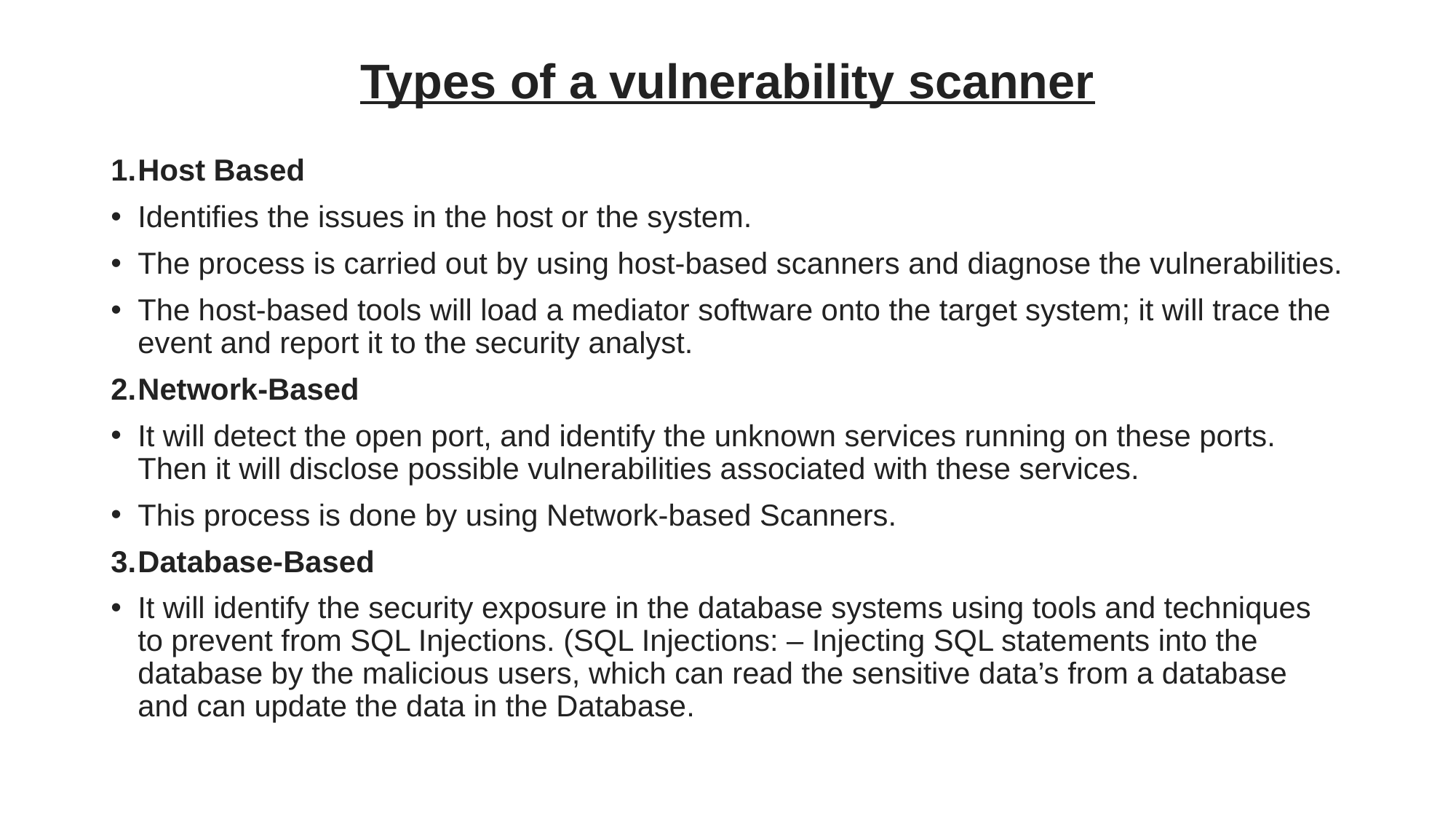

# Types of a vulnerability scanner
Host Based
Identifies the issues in the host or the system.
The process is carried out by using host-based scanners and diagnose the vulnerabilities.
The host-based tools will load a mediator software onto the target system; it will trace the event and report it to the security analyst.
Network-Based
It will detect the open port, and identify the unknown services running on these ports. Then it will disclose possible vulnerabilities associated with these services.
This process is done by using Network-based Scanners.
Database-Based
It will identify the security exposure in the database systems using tools and techniques to prevent from SQL Injections. (SQL Injections: – Injecting SQL statements into the database by the malicious users, which can read the sensitive data’s from a database and can update the data in the Database.